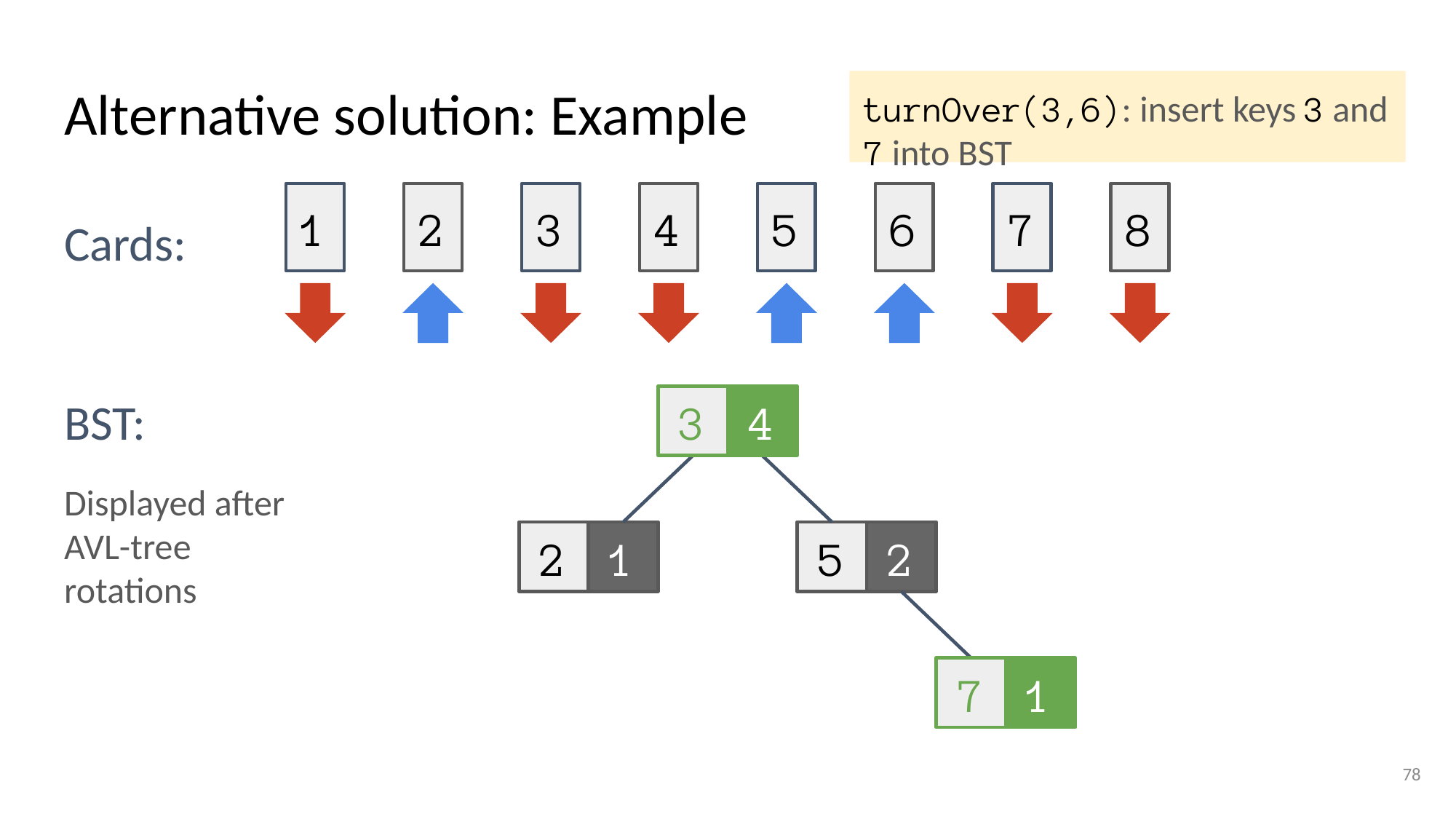

# Alternative solution: Example
turnOver(3,6): insert keys 3 and 7 into BST
1
2
3
4
5
6
7
8
Cards:

BST:
3
4
Displayed after AVL-tree rotations
2
1
5
2
7
1
78